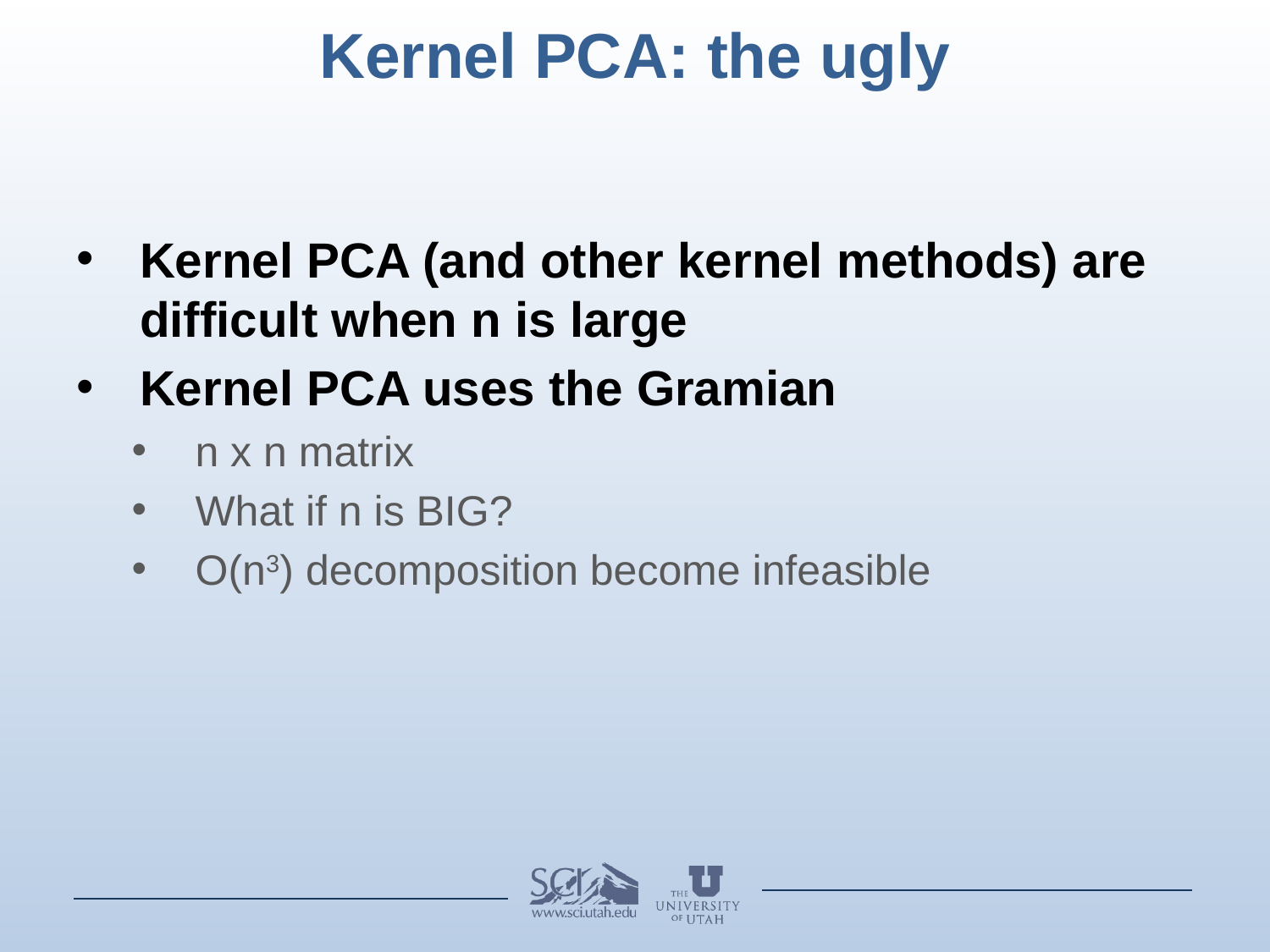

# Kernel PCA: the ugly
Kernel PCA (and other kernel methods) are difficult when n is large
Kernel PCA uses the Gramian
n x n matrix
What if n is BIG?
O(n3) decomposition become infeasible